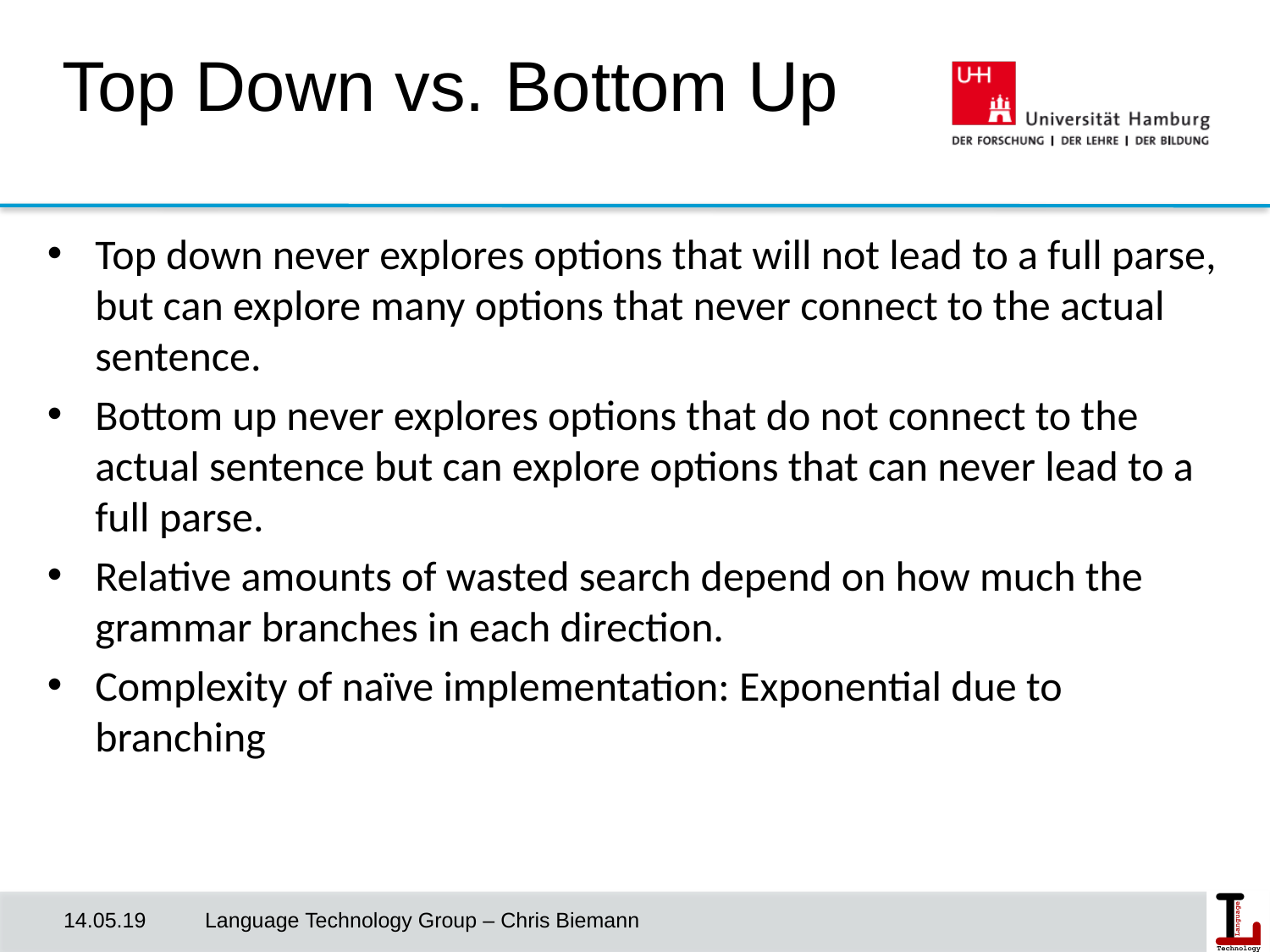

# Top Down vs. Bottom Up
Top down never explores options that will not lead to a full parse, but can explore many options that never connect to the actual sentence.
Bottom up never explores options that do not connect to the actual sentence but can explore options that can never lead to a full parse.
Relative amounts of wasted search depend on how much the grammar branches in each direction.
Complexity of naïve implementation: Exponential due to branching
14.05.19
 Language Technology Group – Chris Biemann